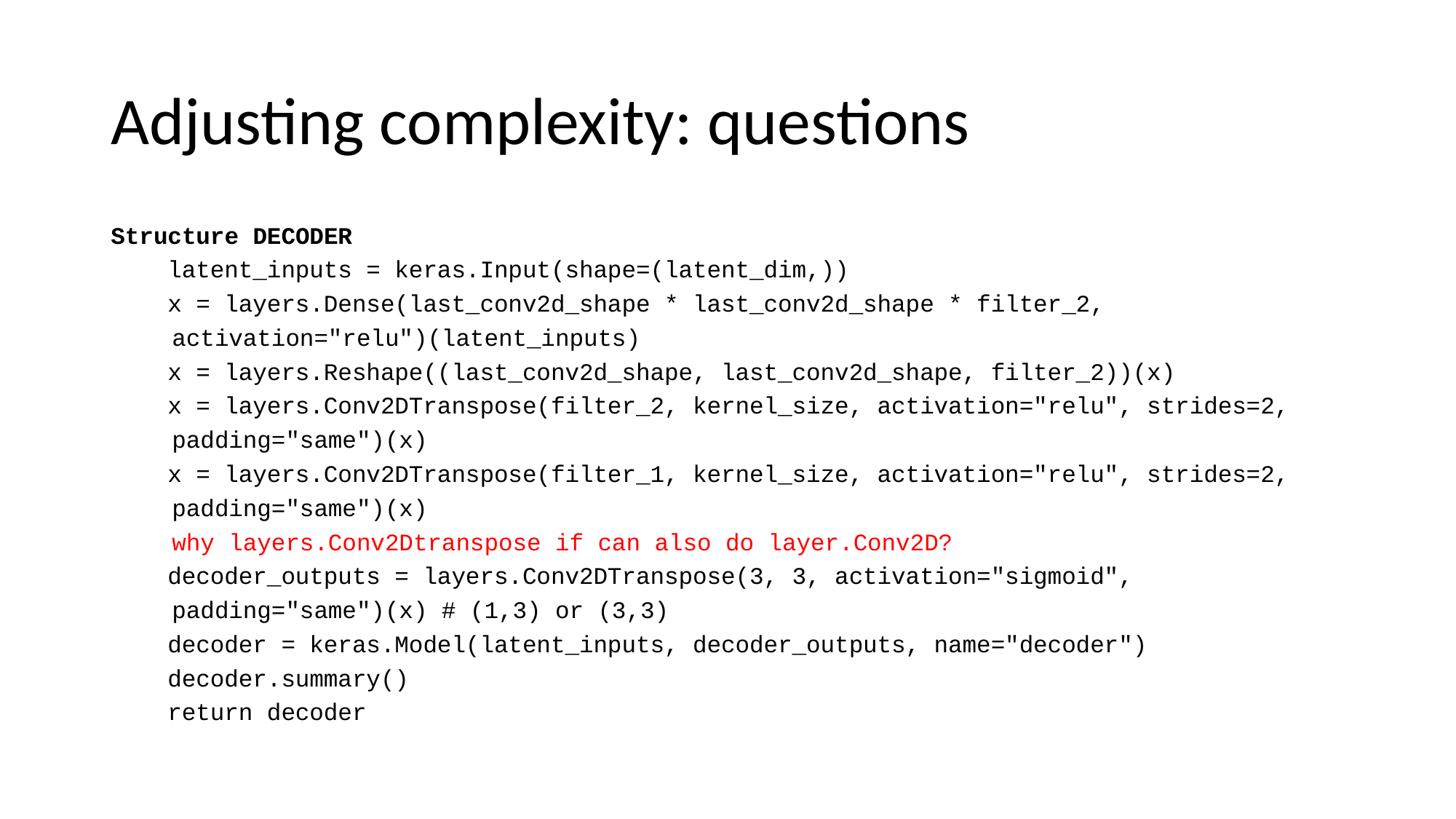

# Adjusting complexity: questions
Structure DECODER
    latent_inputs = keras.Input(shape=(latent_dim,))
    x = layers.Dense(last_conv2d_shape * last_conv2d_shape * filter_2,
		activation="relu")(latent_inputs)
    x = layers.Reshape((last_conv2d_shape, last_conv2d_shape, filter_2))(x)
    x = layers.Conv2DTranspose(filter_2, kernel_size, activation="relu", strides=2,
		padding="same")(x)
    x = layers.Conv2DTranspose(filter_1, kernel_size, activation="relu", strides=2,
	padding="same")(x)
	why layers.Conv2Dtranspose if can also do layer.Conv2D?
    decoder_outputs = layers.Conv2DTranspose(3, 3, activation="sigmoid",
		padding="same")(x) # (1,3) or (3,3)
    decoder = keras.Model(latent_inputs, decoder_outputs, name="decoder")
    decoder.summary()
    return decoder